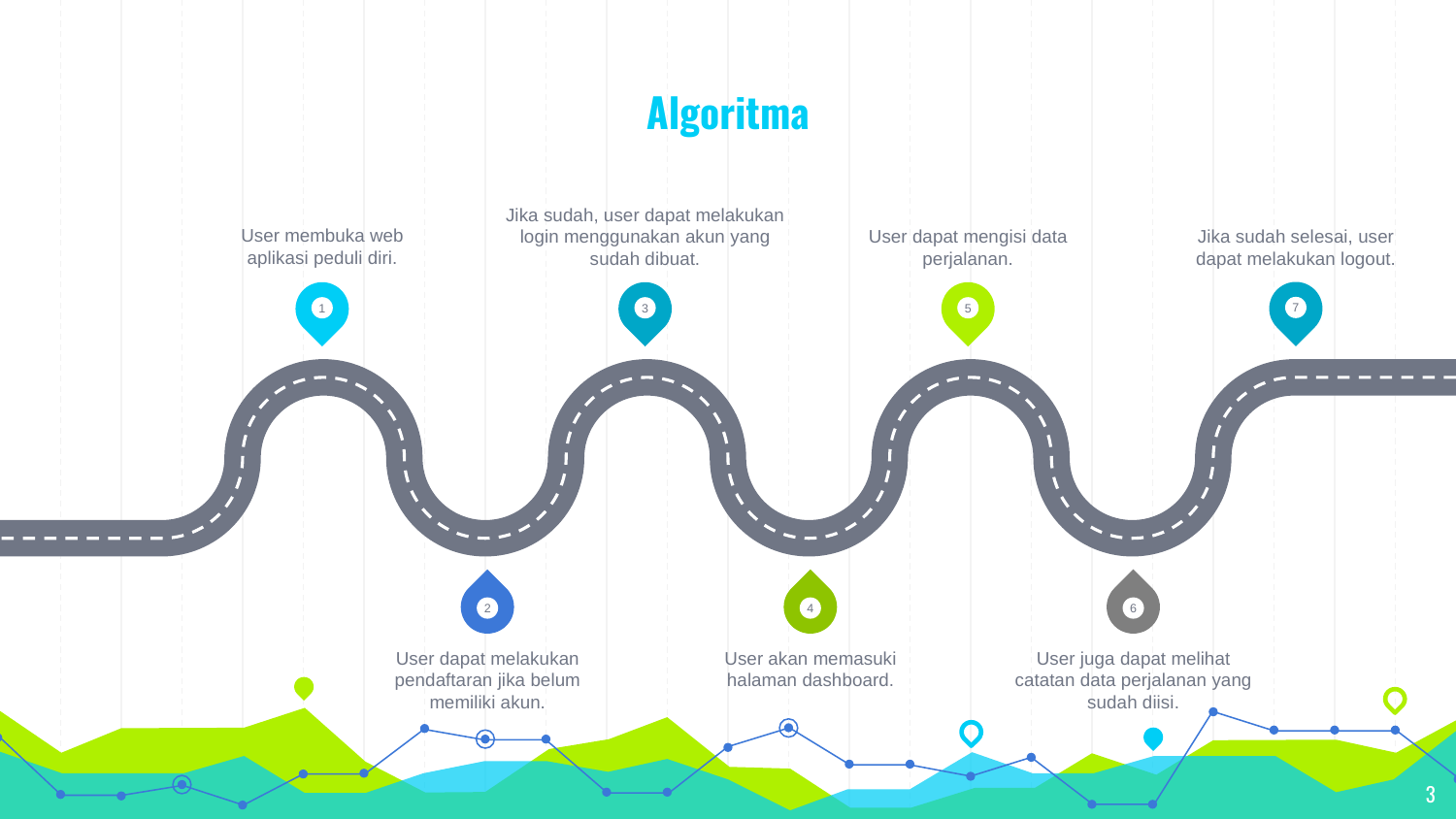

# Algoritma
User membuka web aplikasi peduli diri.
Jika sudah, user dapat melakukan login menggunakan akun yang sudah dibuat.
User dapat mengisi data perjalanan.
Jika sudah selesai, user dapat melakukan logout.

7

1

3

5

2

4

6
User dapat melakukan pendaftaran jika belum memiliki akun.
User akan memasuki halaman dashboard.
User juga dapat melihat catatan data perjalanan yang sudah diisi.
3